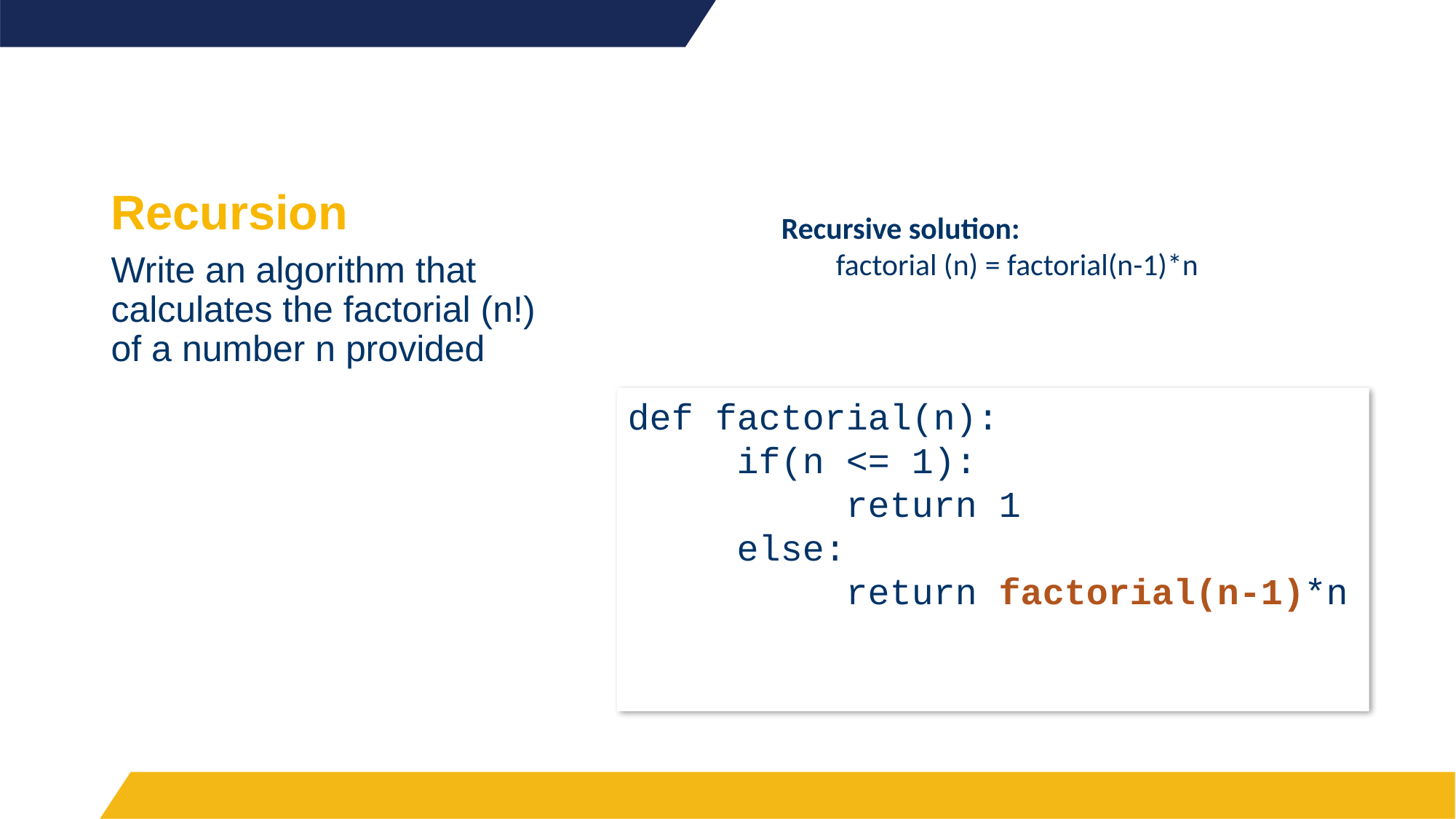

# Recursion
Recursive solution:
factorial (n) = factorial(n-1)*n
Write an algorithm that calculates the factorial (n!) of a number n provided

def factorial(n):
	if(n <= 1):
		return 1
	else:
		return factorial(n-1)*n